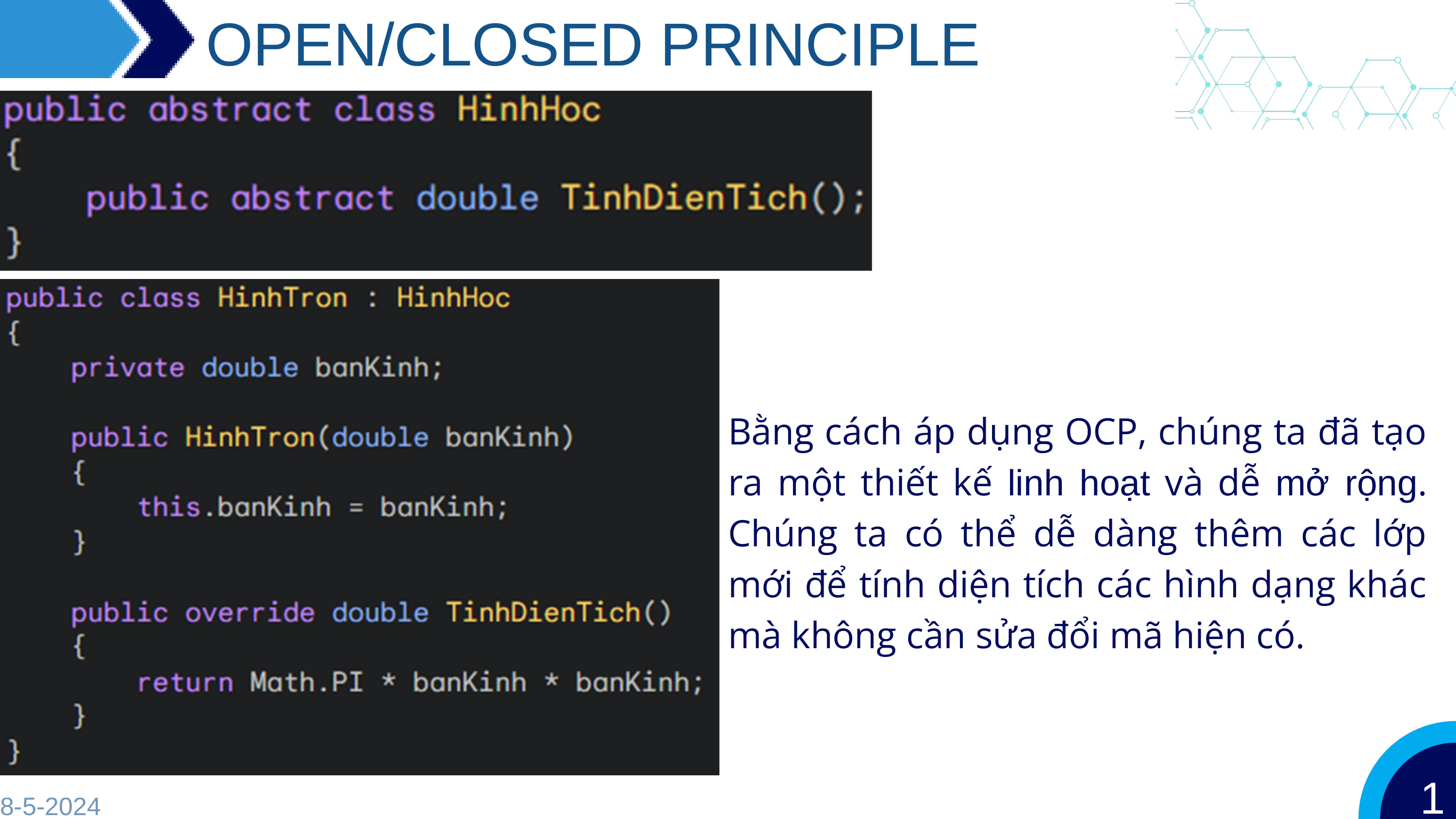

OPEN/CLOSED PRINCIPLE

Bằng cách áp dụng OCP, chúng ta đã tạo ra một thiết kế linh hoạt và dễ mở rộng. Chúng ta có thể dễ dàng thêm các lớp mới để tính diện tích các hình dạng khác mà không cần sửa đổi mã hiện có.

10
8-5-2024